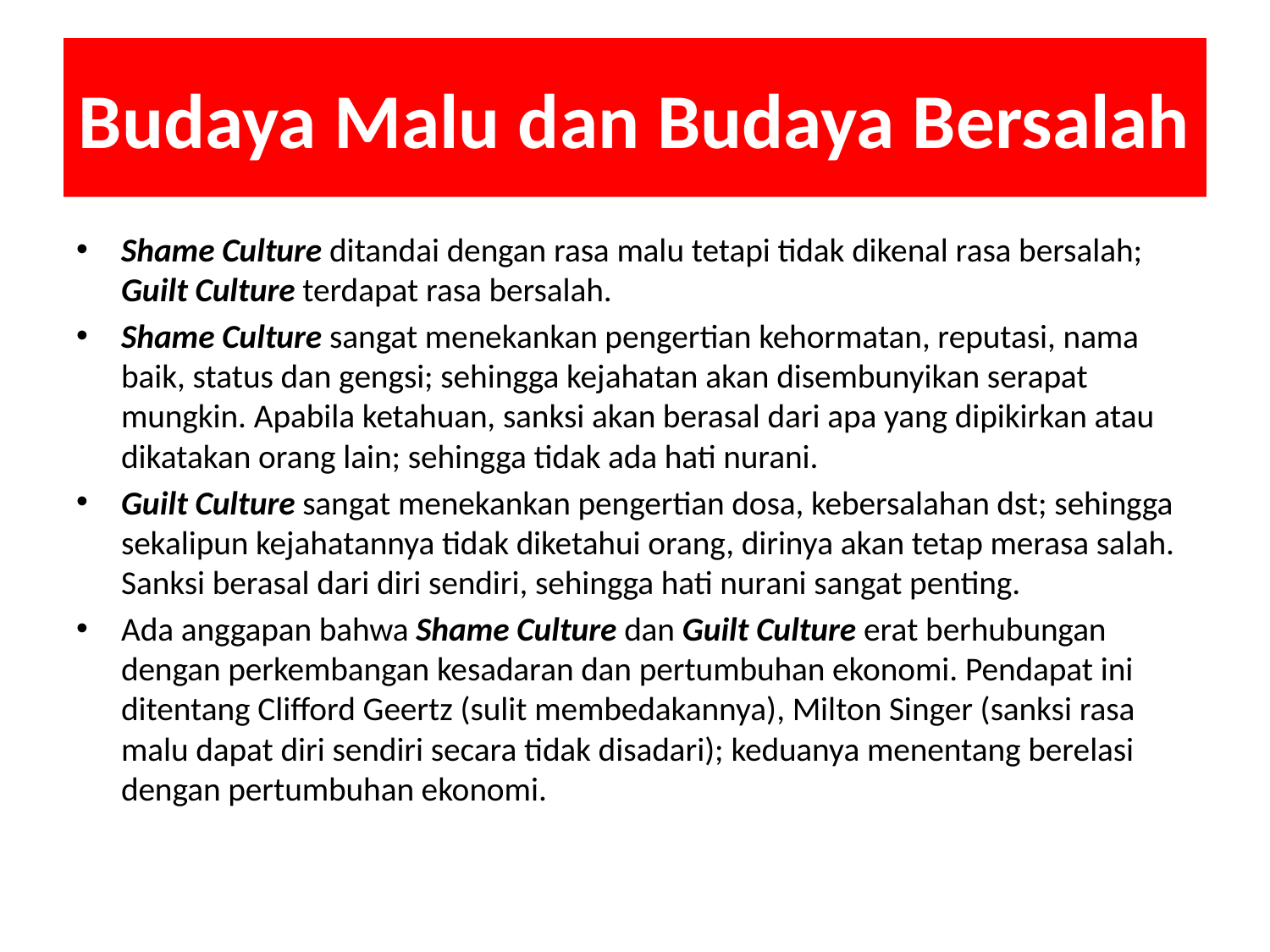

# Budaya Malu dan Budaya Bersalah
Shame Culture ditandai dengan rasa malu tetapi tidak dikenal rasa bersalah; Guilt Culture terdapat rasa bersalah.
Shame Culture sangat menekankan pengertian kehormatan, reputasi, nama baik, status dan gengsi; sehingga kejahatan akan disembunyikan serapat mungkin. Apabila ketahuan, sanksi akan berasal dari apa yang dipikirkan atau dikatakan orang lain; sehingga tidak ada hati nurani.
Guilt Culture sangat menekankan pengertian dosa, kebersalahan dst; sehingga sekalipun kejahatannya tidak diketahui orang, dirinya akan tetap merasa salah. Sanksi berasal dari diri sendiri, sehingga hati nurani sangat penting.
Ada anggapan bahwa Shame Culture dan Guilt Culture erat berhubungan dengan perkembangan kesadaran dan pertumbuhan ekonomi. Pendapat ini ditentang Clifford Geertz (sulit membedakannya), Milton Singer (sanksi rasa malu dapat diri sendiri secara tidak disadari); keduanya menentang berelasi dengan pertumbuhan ekonomi.